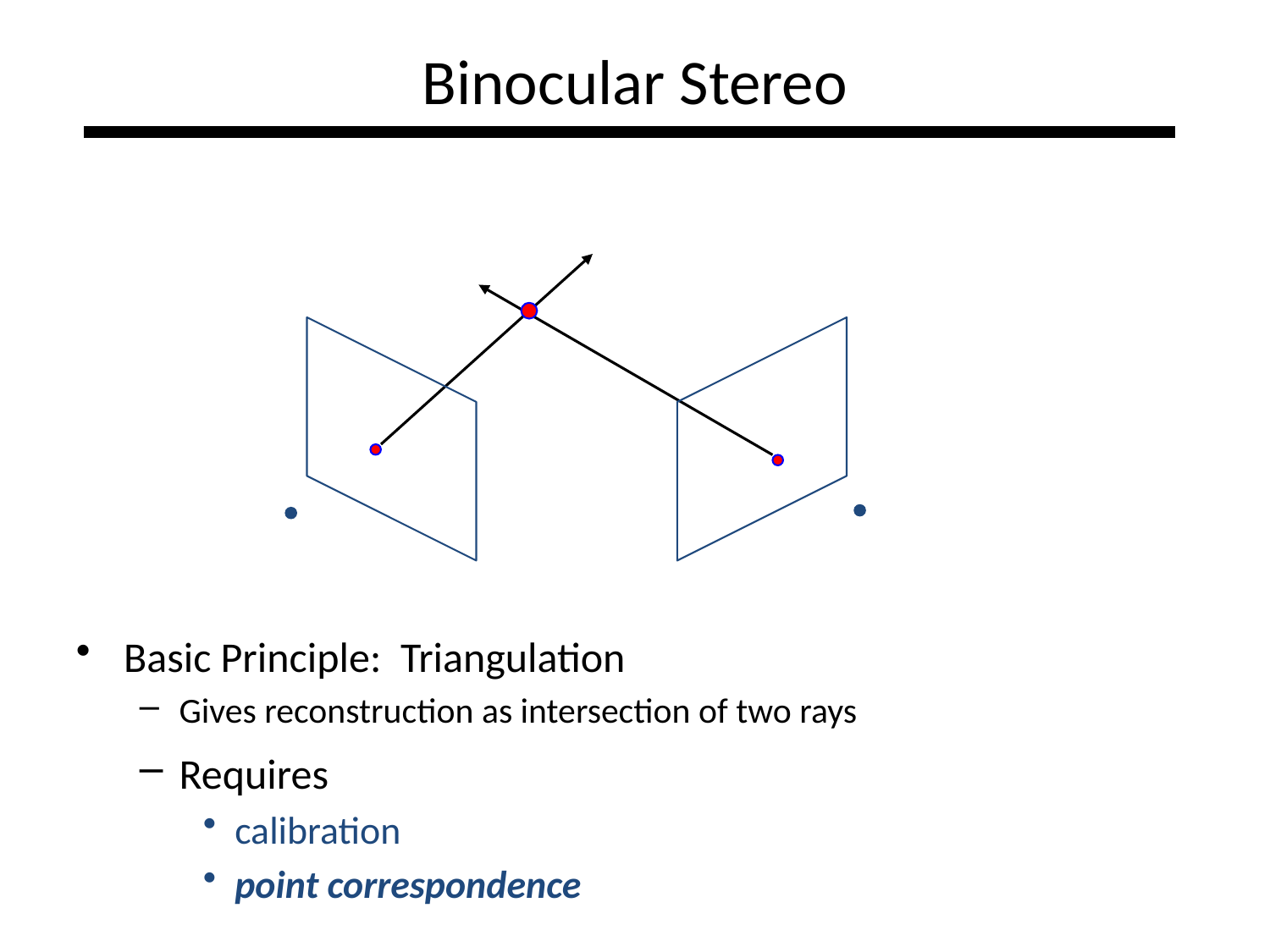

# Binocular Stereo

Basic Principle:  Triangulation
Gives reconstruction as intersection of two rays
Requires
calibration
point correspondence